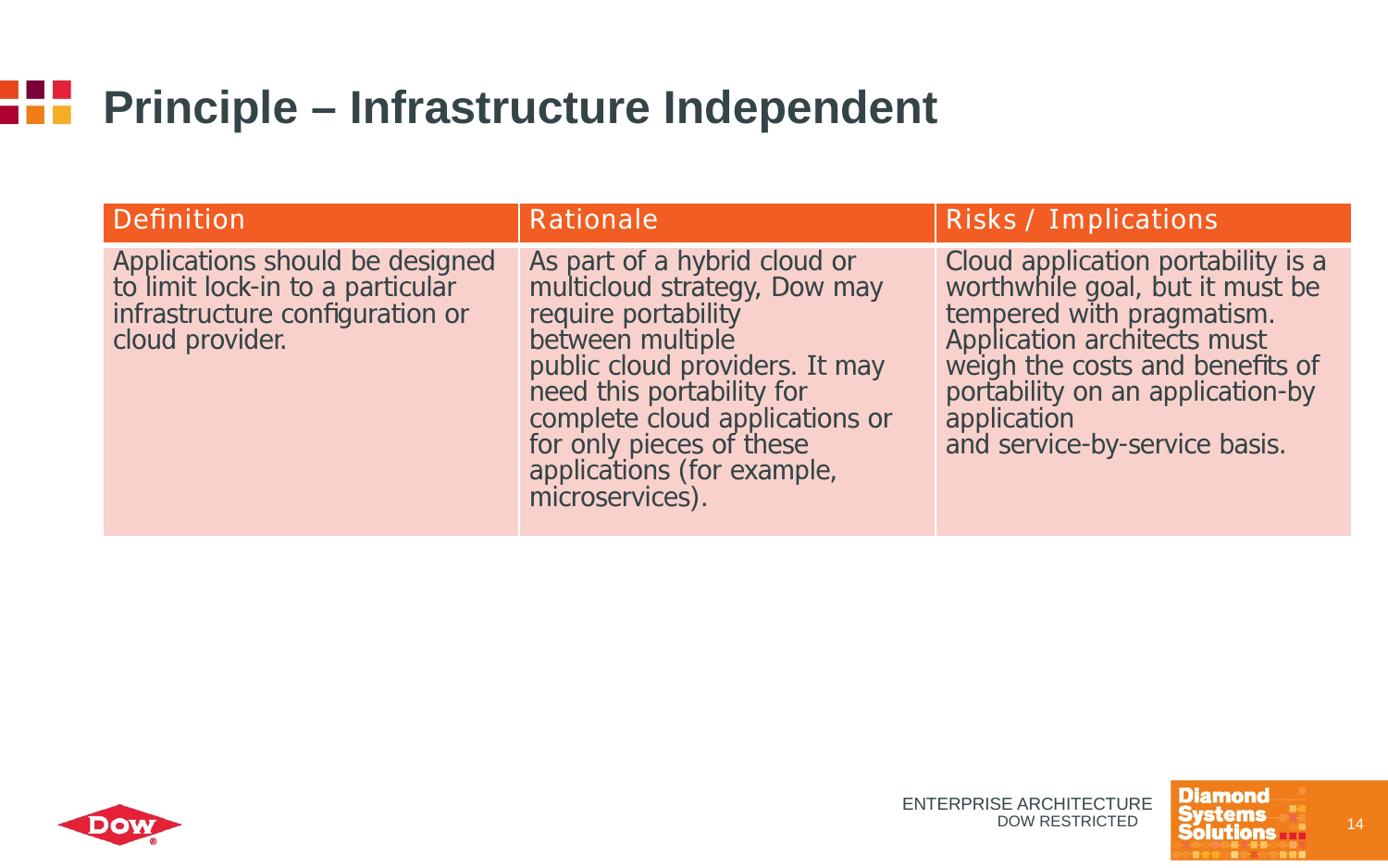

# Principle – Infrastructure Independent
| Definition | Rationale | Risks / Implications |
| --- | --- | --- |
| Applications should be designed to limit lock-in to a particular infrastructure configuration or cloud provider. | As part of a hybrid cloud or multicloud strategy, Dow may require portability between multiple public cloud providers. It may need this portability for complete cloud applications or for only pieces of these applications (for example, microservices). | Cloud application portability is a worthwhile goal, but it must be tempered with pragmatism. Application architects must weigh the costs and benefits of portability on an application-by application and service-by-service basis. |
Enterprise architecture
DOW RESTRICTED
14